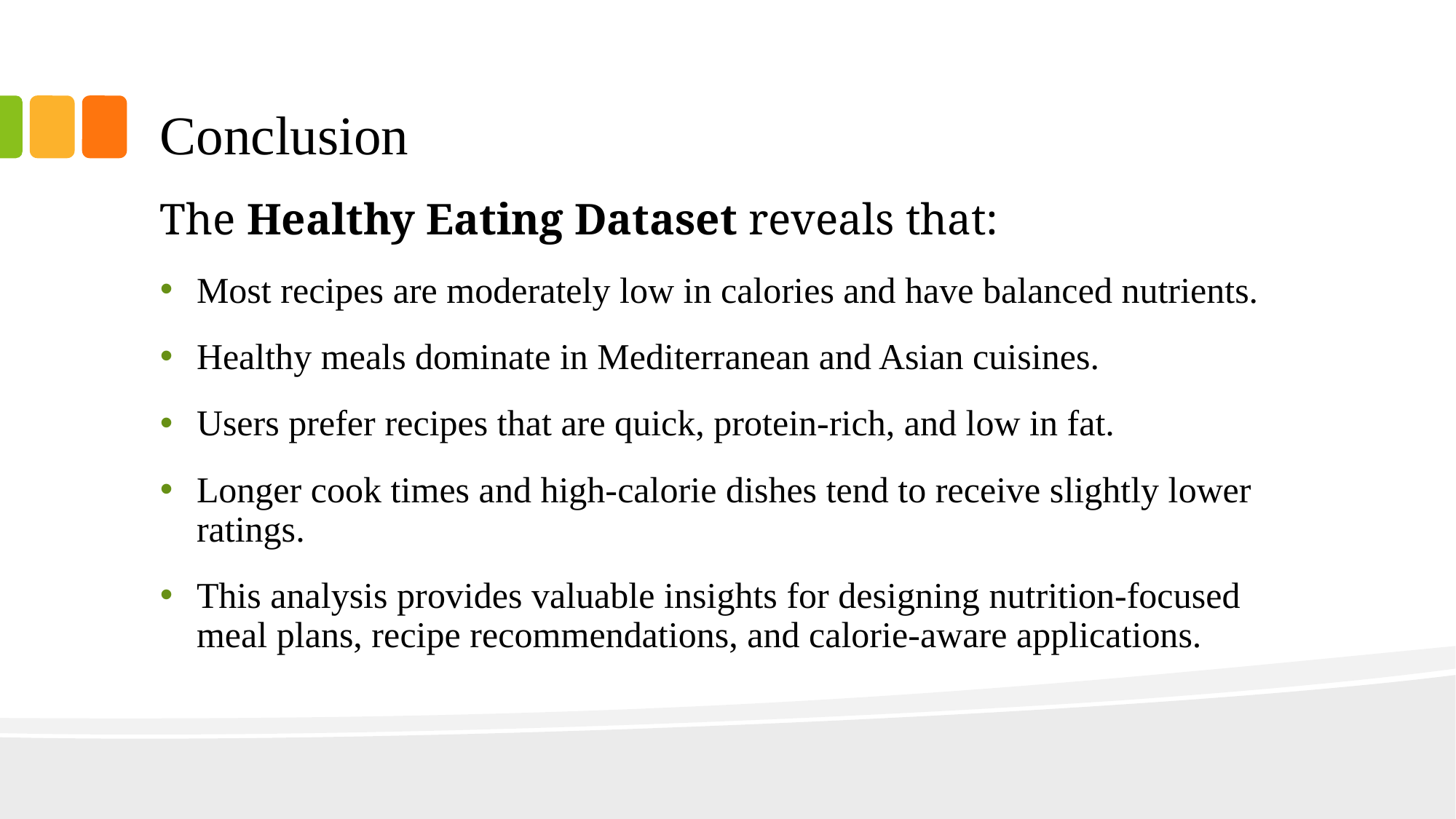

# Conclusion
The Healthy Eating Dataset reveals that:
Most recipes are moderately low in calories and have balanced nutrients.
Healthy meals dominate in Mediterranean and Asian cuisines.
Users prefer recipes that are quick, protein-rich, and low in fat.
Longer cook times and high-calorie dishes tend to receive slightly lower ratings.
This analysis provides valuable insights for designing nutrition-focused meal plans, recipe recommendations, and calorie-aware applications.